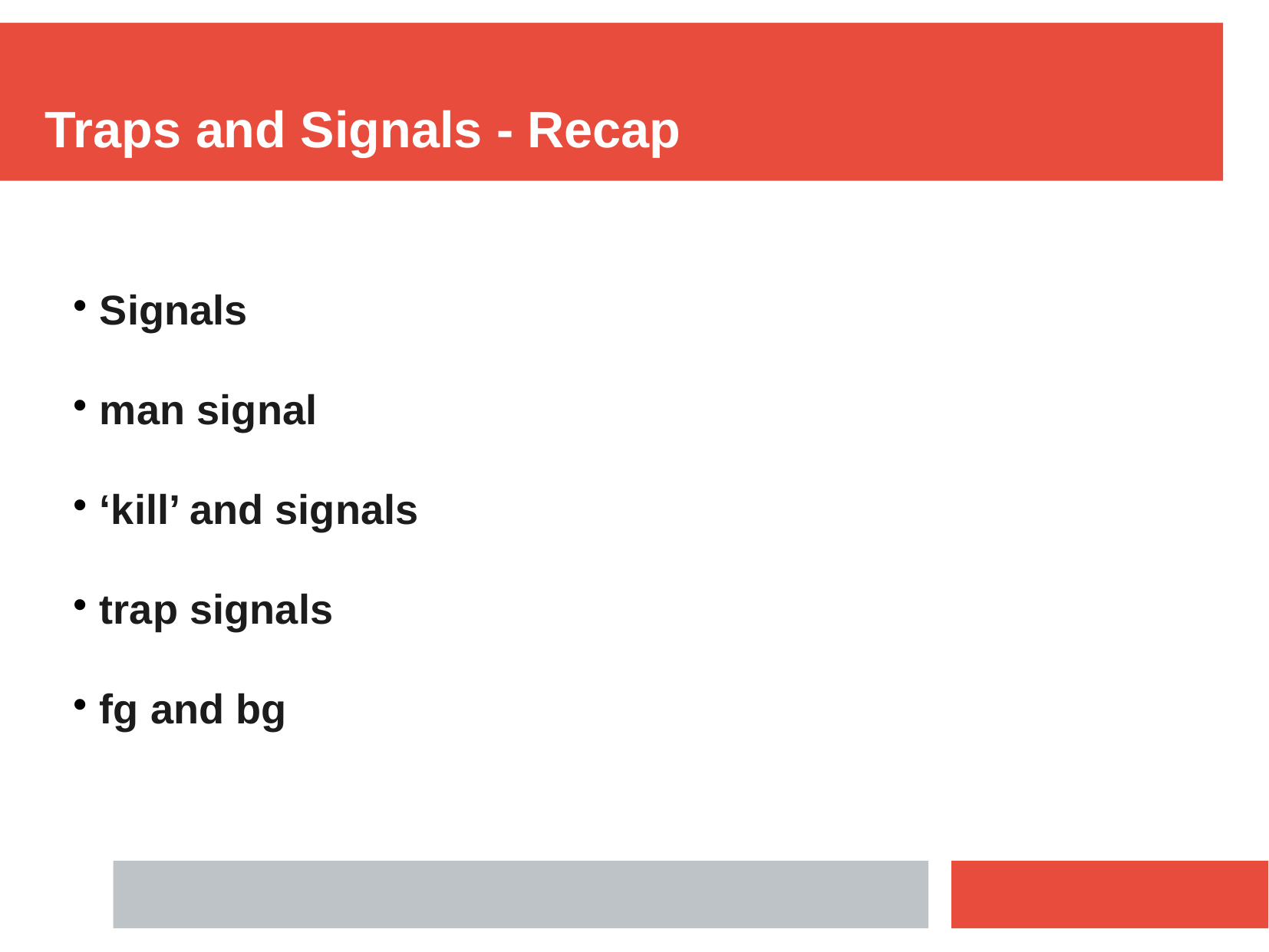

Traps and Signals - Recap

Signals

man signal

‘kill’ and signals

trap signals

fg and bg